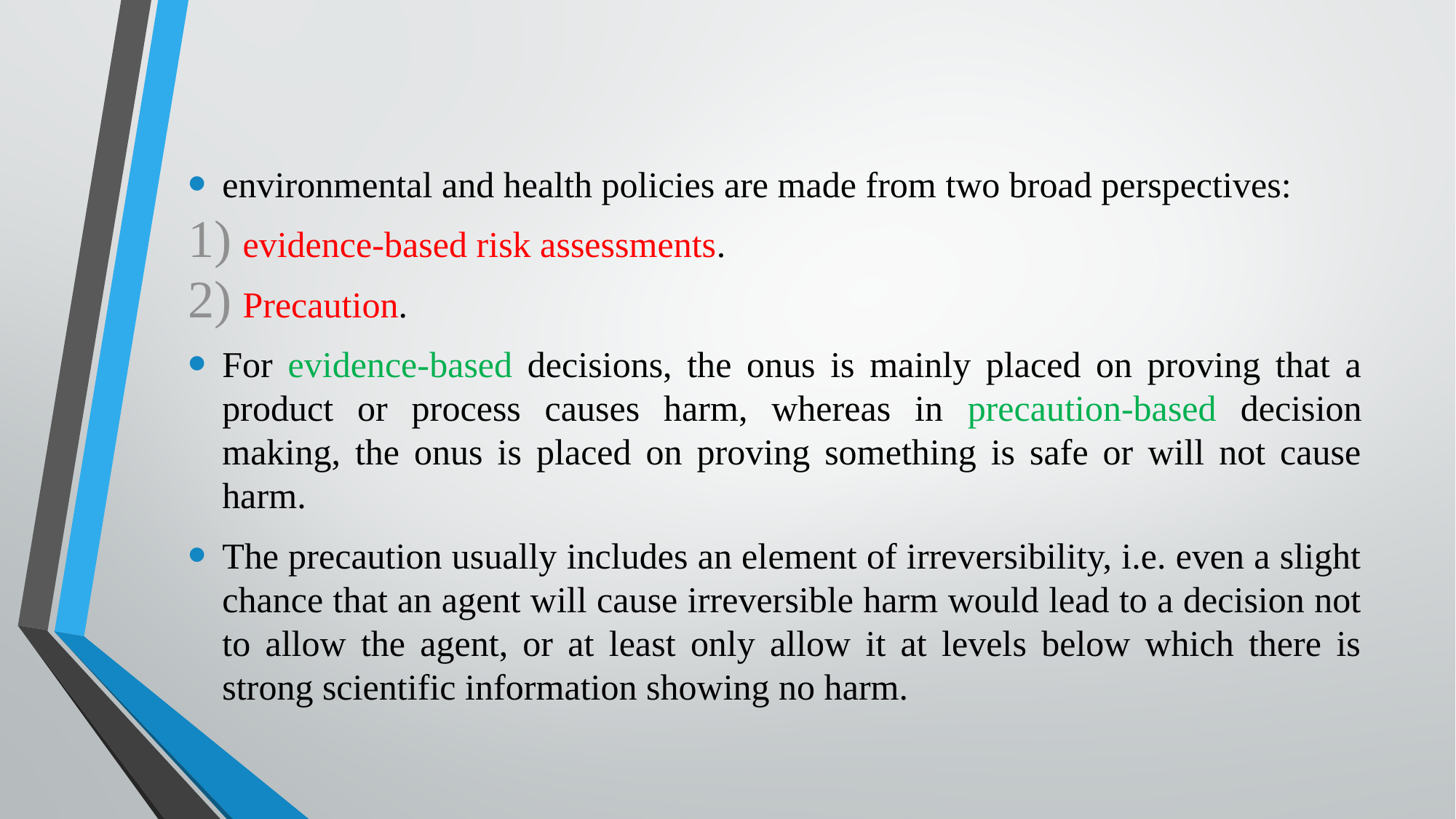

environmental and health policies are made from two broad perspectives:
evidence-based risk assessments.
Precaution.
For evidence-based decisions, the onus is mainly placed on proving that a product or process causes harm, whereas in precaution-based decision making, the onus is placed on proving something is safe or will not cause harm.
The precaution usually includes an element of irreversibility, i.e. even a slight chance that an agent will cause irreversible harm would lead to a decision not to allow the agent, or at least only allow it at levels below which there is strong scientific information showing no harm.